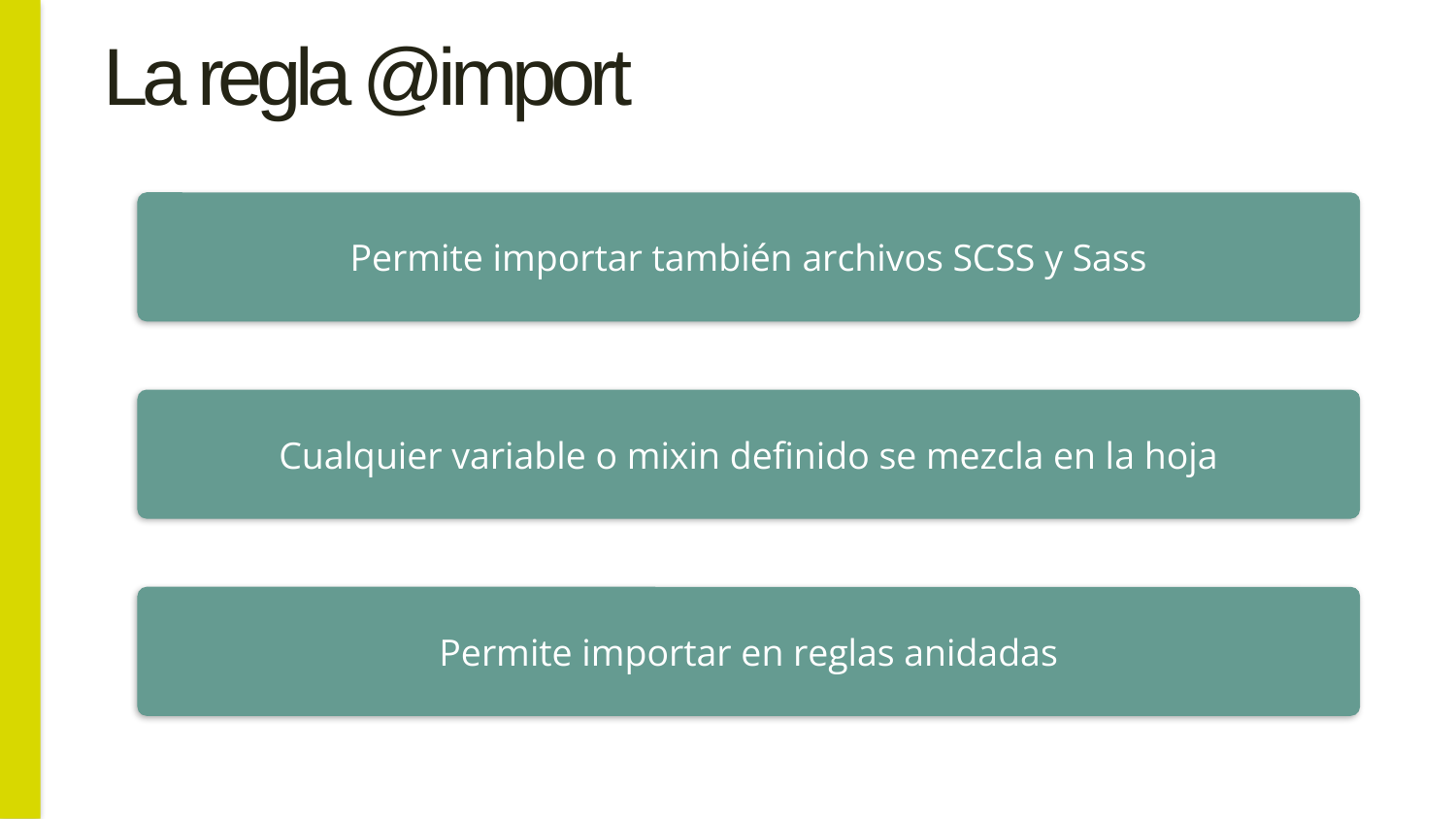

# La regla @import
Permite importar también archivos SCSS y Sass
Cualquier variable o mixin definido se mezcla en la hoja
Permite importar en reglas anidadas